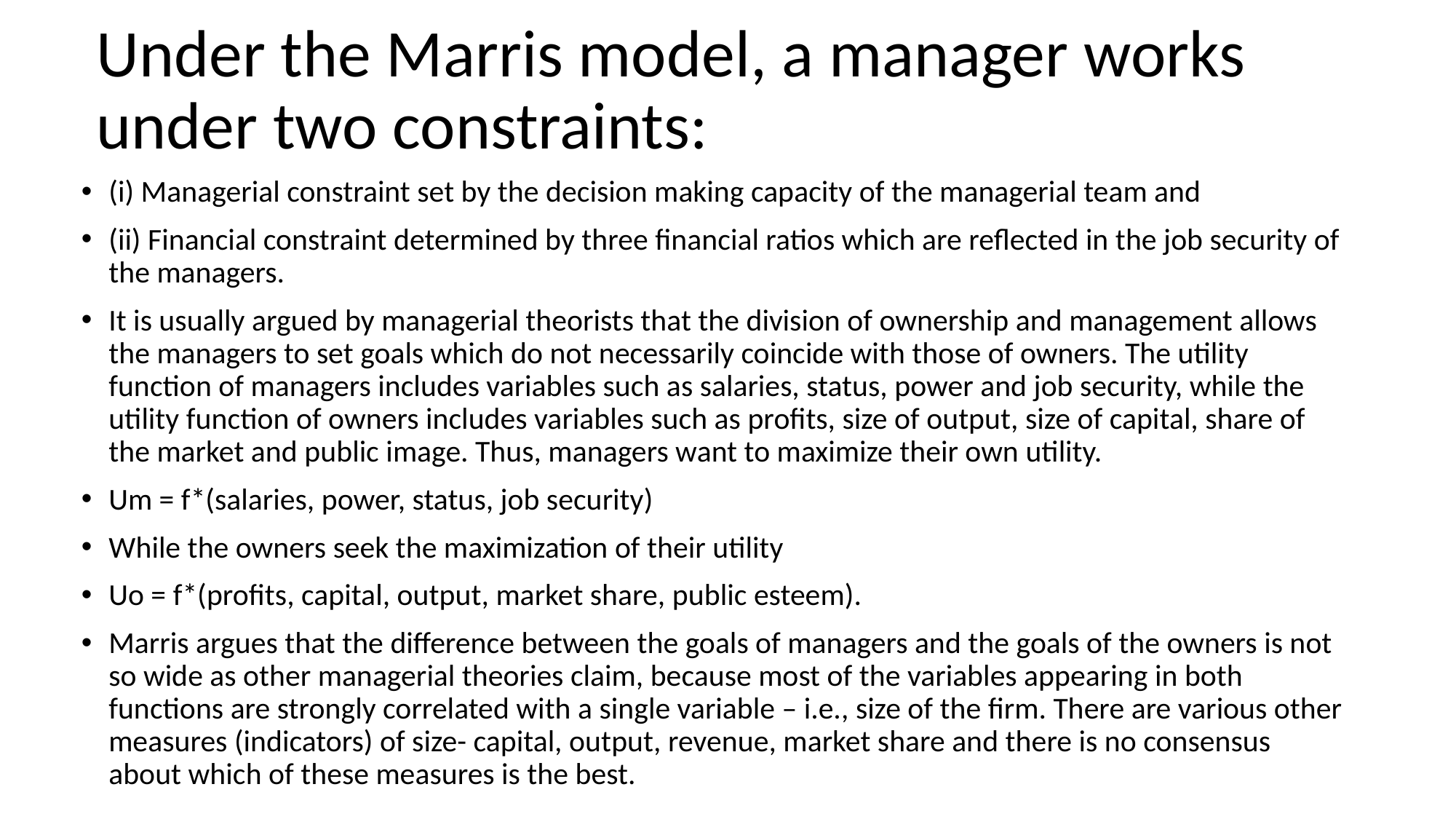

# Under the Marris model, a manager works under two constraints:
(i) Managerial constraint set by the decision making capacity of the managerial team and
(ii) Financial constraint determined by three financial ratios which are reflected in the job security of the managers.
It is usually argued by managerial theorists that the division of ownership and management allows the managers to set goals which do not necessarily coincide with those of owners. The utility function of managers includes variables such as salaries, status, power and job security, while the utility function of owners includes variables such as profits, size of output, size of capital, share of the market and public image. Thus, managers want to maximize their own utility.
Um = f*(salaries, power, status, job security)
While the owners seek the maximization of their utility
Uo = f*(profits, capital, output, market share, public esteem).
Marris argues that the difference between the goals of managers and the goals of the owners is not so wide as other managerial theories claim, because most of the variables appearing in both functions are strongly correlated with a single variable – i.e., size of the firm. There are various other measures (indicators) of size- capital, output, revenue, market share and there is no consensus about which of these measures is the best.